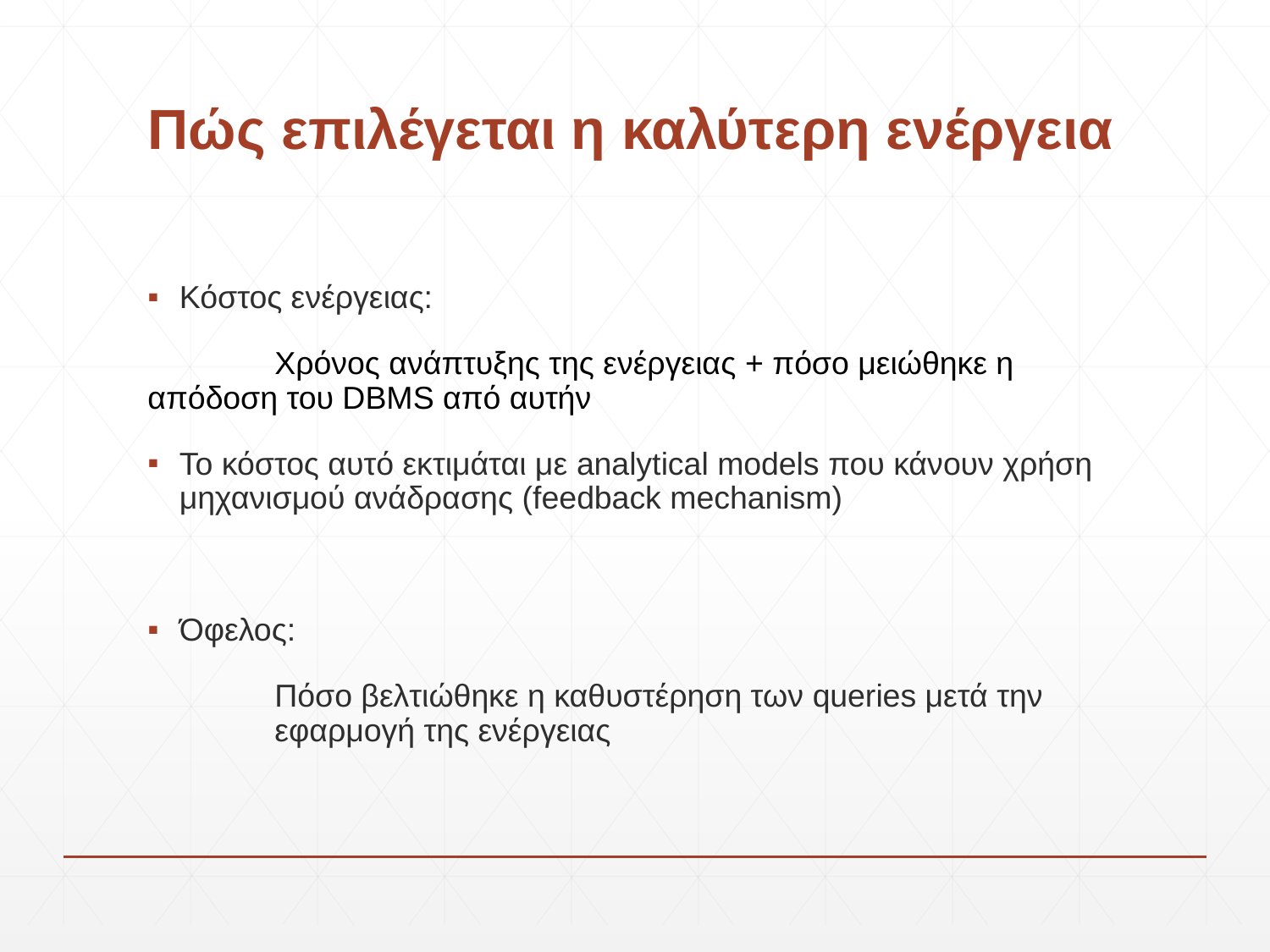

# Πώς επιλέγεται η καλύτερη ενέργεια
Κόστος ενέργειας:
	Χρόνος ανάπτυξης της ενέργειας + πόσο μειώθηκε η 	απόδοση του DBMS από αυτήν
Το κόστος αυτό εκτιμάται με analytical models που κάνουν χρήση μηχανισμού ανάδρασης (feedback mechanism)

Όφελος:
	Πόσο βελτιώθηκε η καθυστέρηση των queries μετά την 	εφαρμογή της ενέργειας